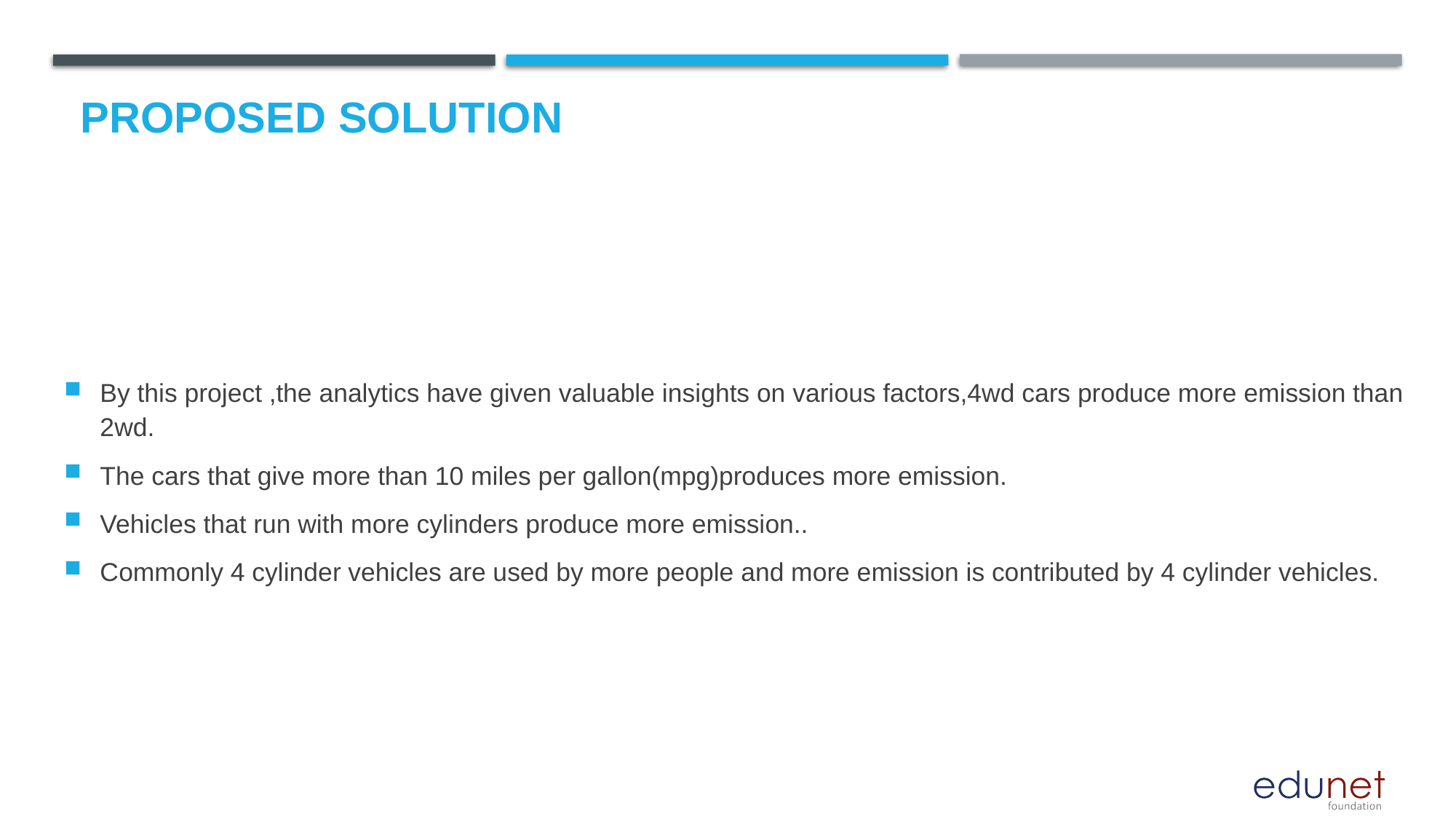

# Proposed Solution

By this project ,the analytics have given valuable insights on various factors,4wd cars produce more emission than 2wd.
The cars that give more than 10 miles per gallon(mpg)produces more emission.
Vehicles that run with more cylinders produce more emission..
Commonly 4 cylinder vehicles are used by more people and more emission is contributed by 4 cylinder vehicles.